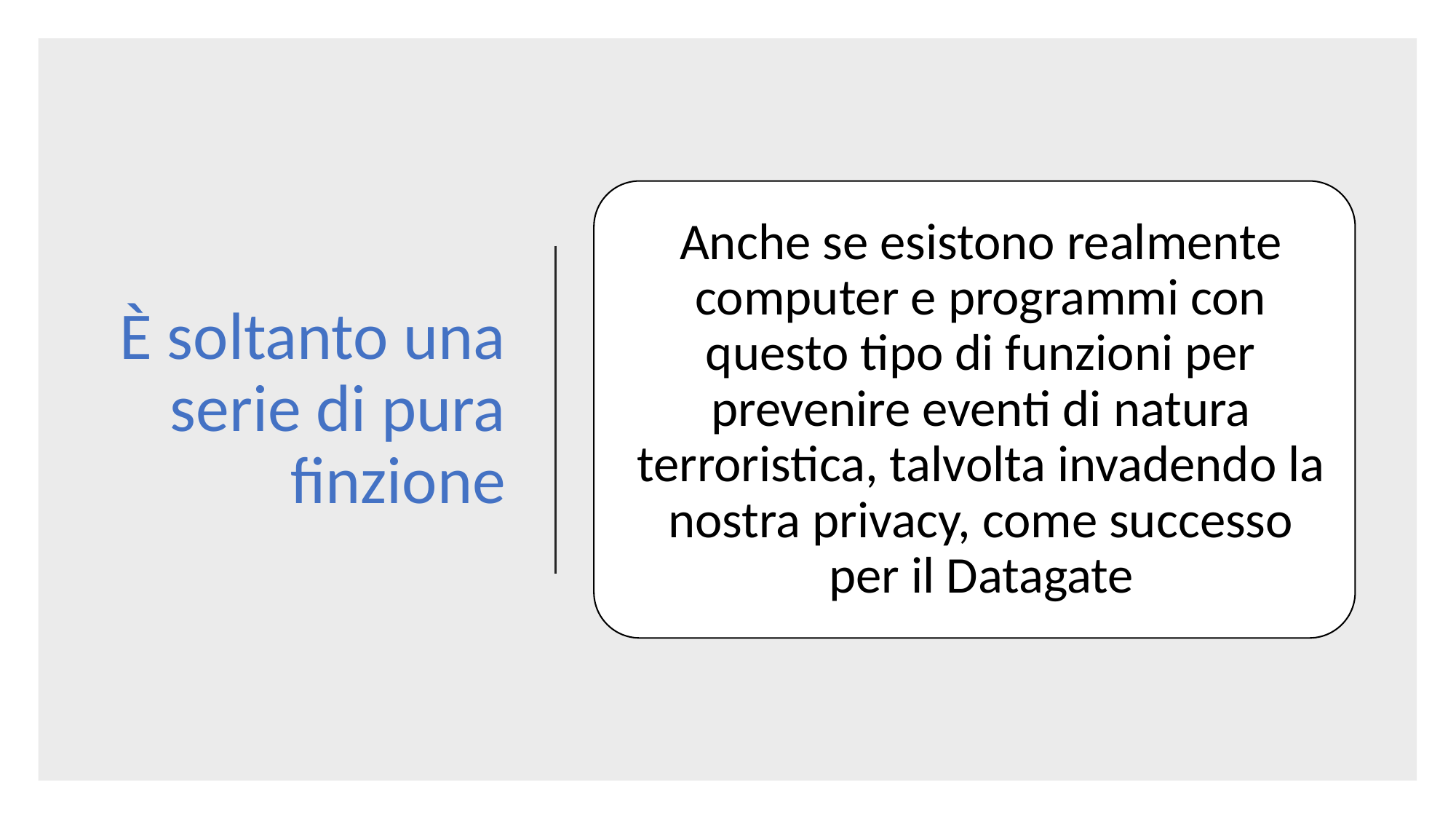

# È soltanto una serie di pura finzione
Anche se esistono realmente computer e programmi con questo tipo di funzioni per prevenire eventi di natura terroristica, talvolta invadendo la nostra privacy, come successo per il Datagate